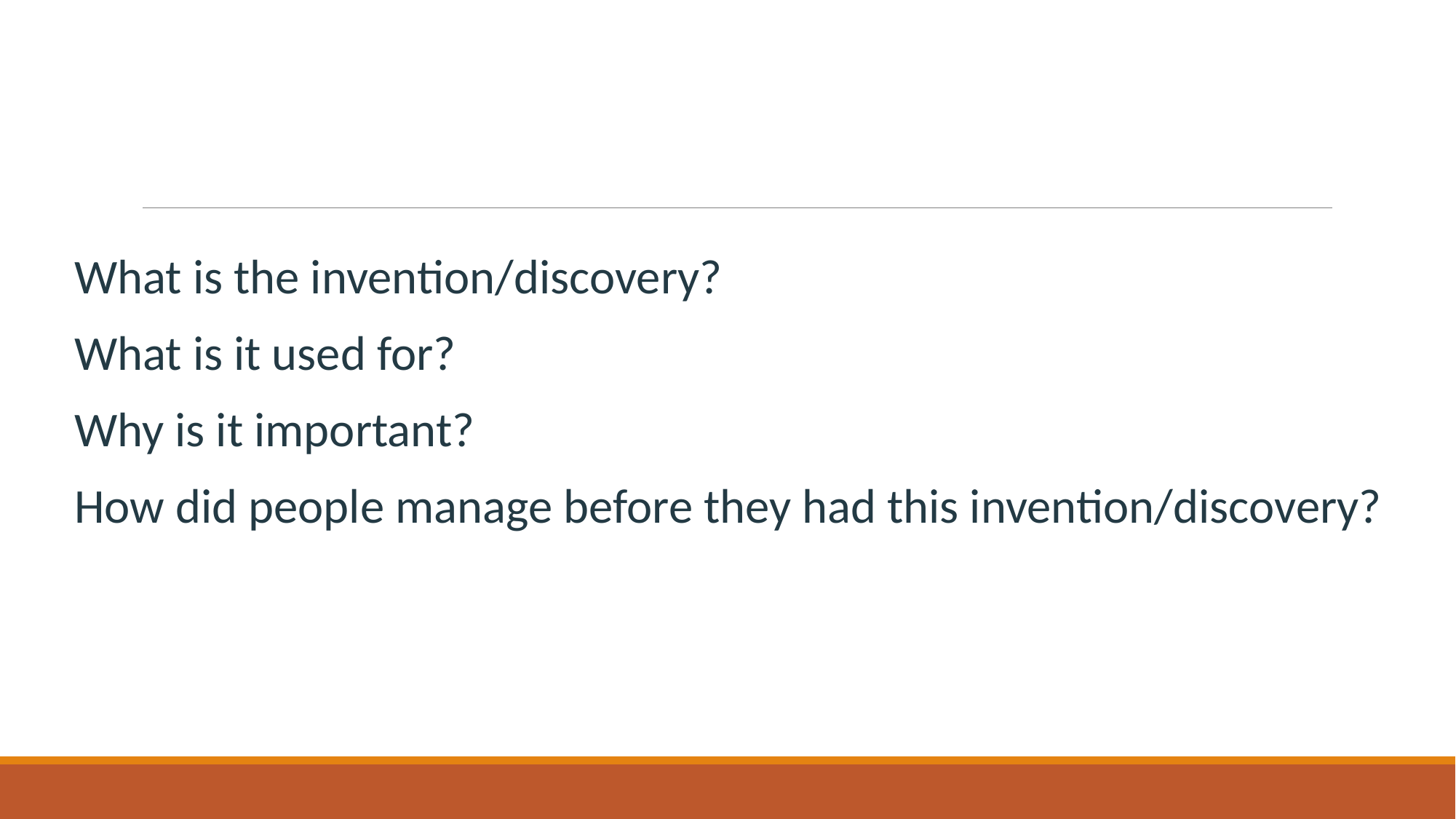

What is the invention/discovery?
What is it used for?
Why is it important?
How did people manage before they had this invention/discovery?